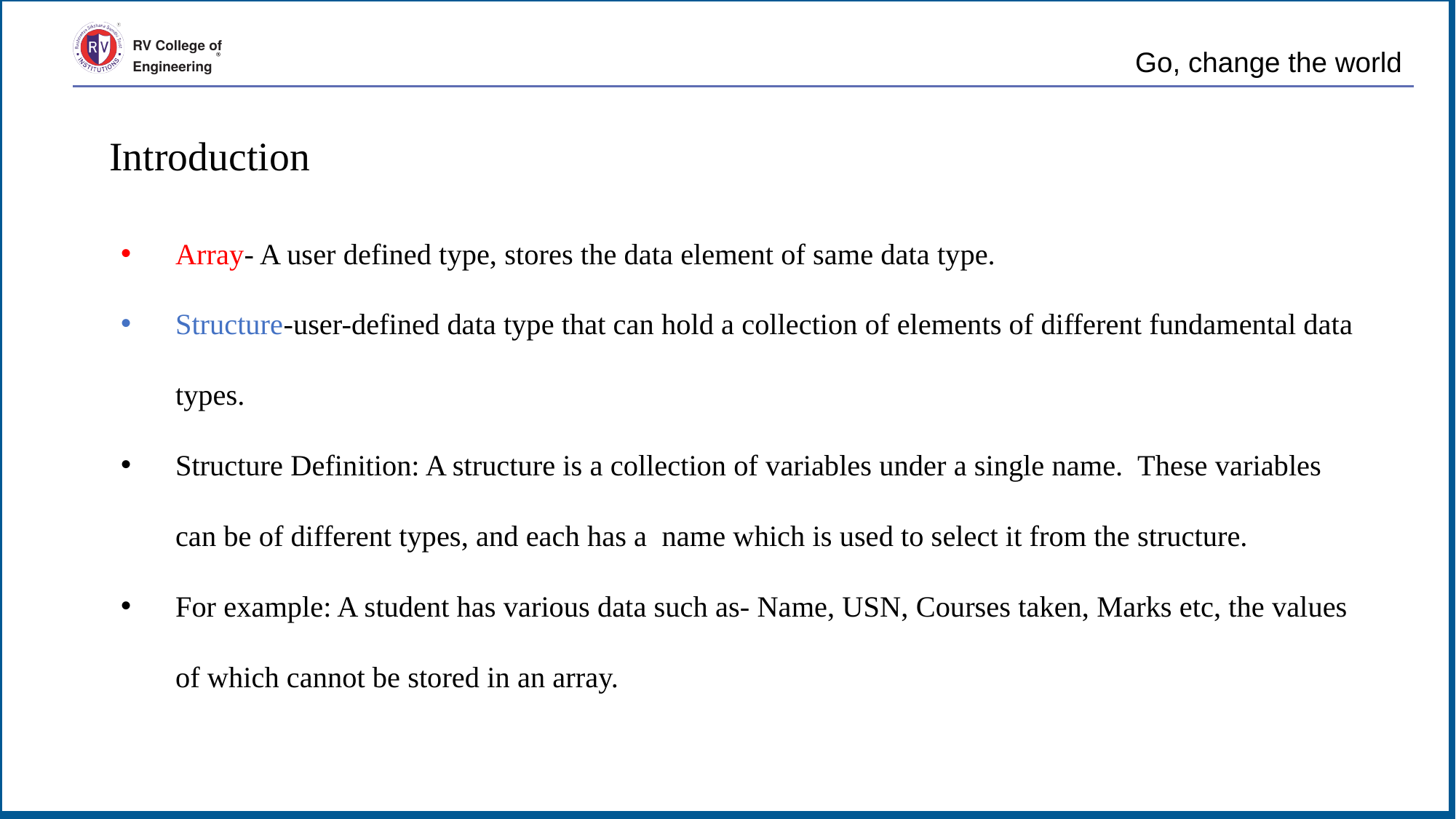

# Go, change the world
RV College of
Engineering

Introduction
Array- A user defined type, stores the data element of same data type.
Structure-user-defined data type that can hold a collection of elements of different fundamental data types.
Structure Definition: A structure is a collection of variables under a single name.  These variables can be of different types, and each has a  name which is used to select it from the structure.
For example: A student has various data such as- Name, USN, Courses taken, Marks etc, the values of which cannot be stored in an array.